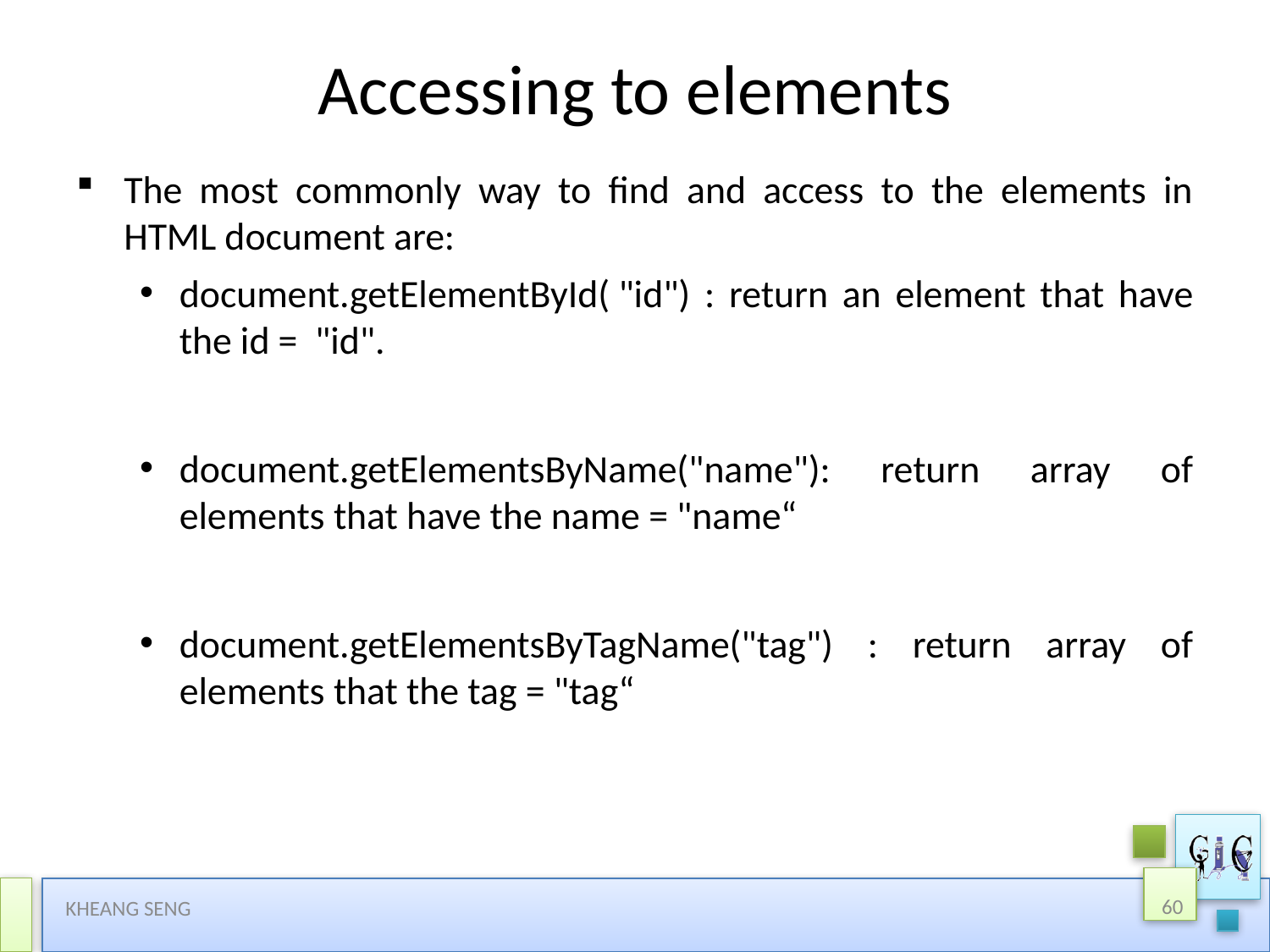

# Accessing to elements
The most commonly way to find and access to the elements in HTML document are:
document.getElementById( "id") : return an element that have the id =  "id".

document.getElementsByName("name"): return array of elements that have the name = "name“

document.getElementsByTagName("tag") : return array of elements that the tag = "tag“

60
KHEANG SENG